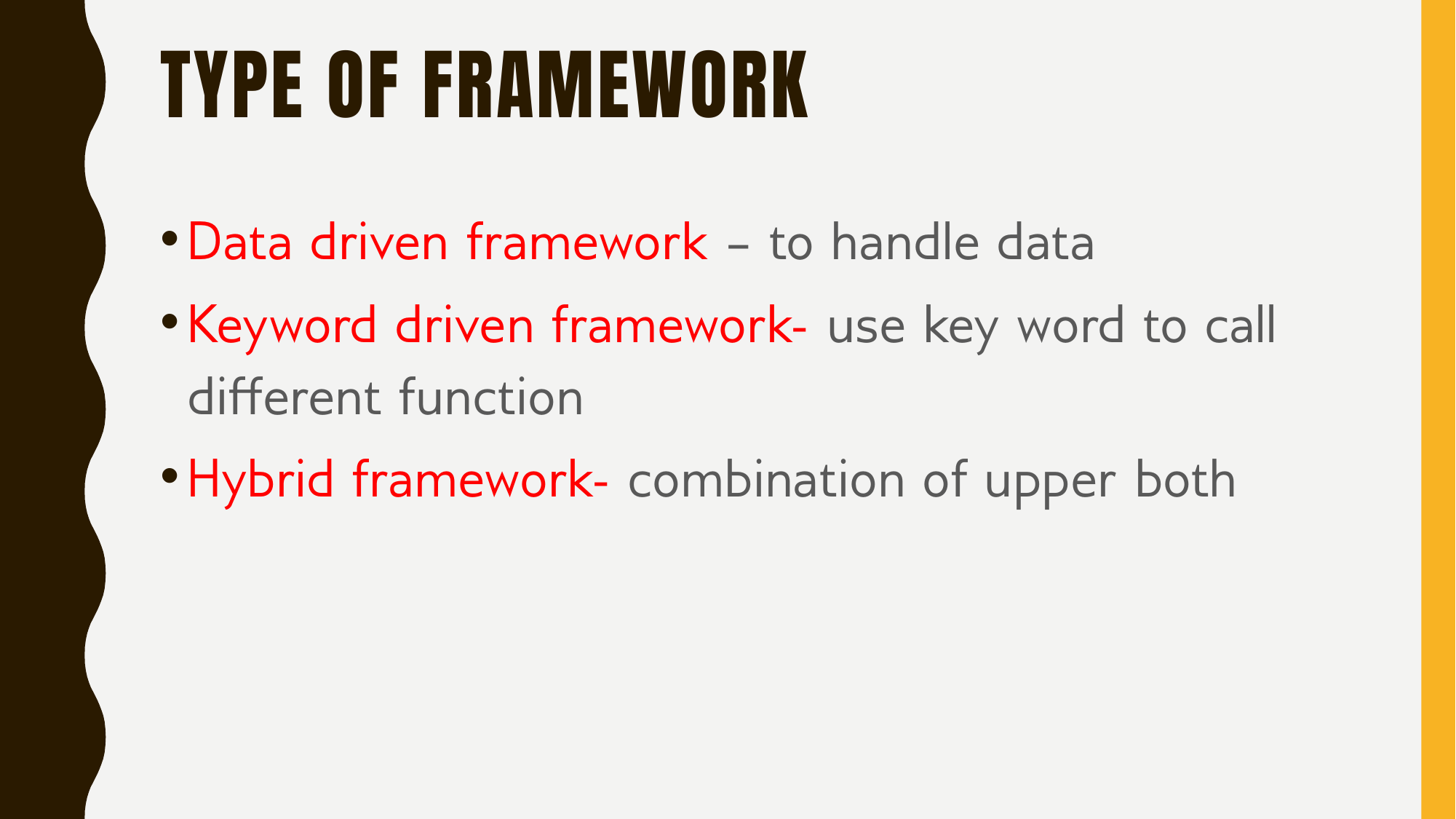

# Type of framework
Data driven framework – to handle data
Keyword driven framework- use key word to call different function
Hybrid framework- combination of upper both